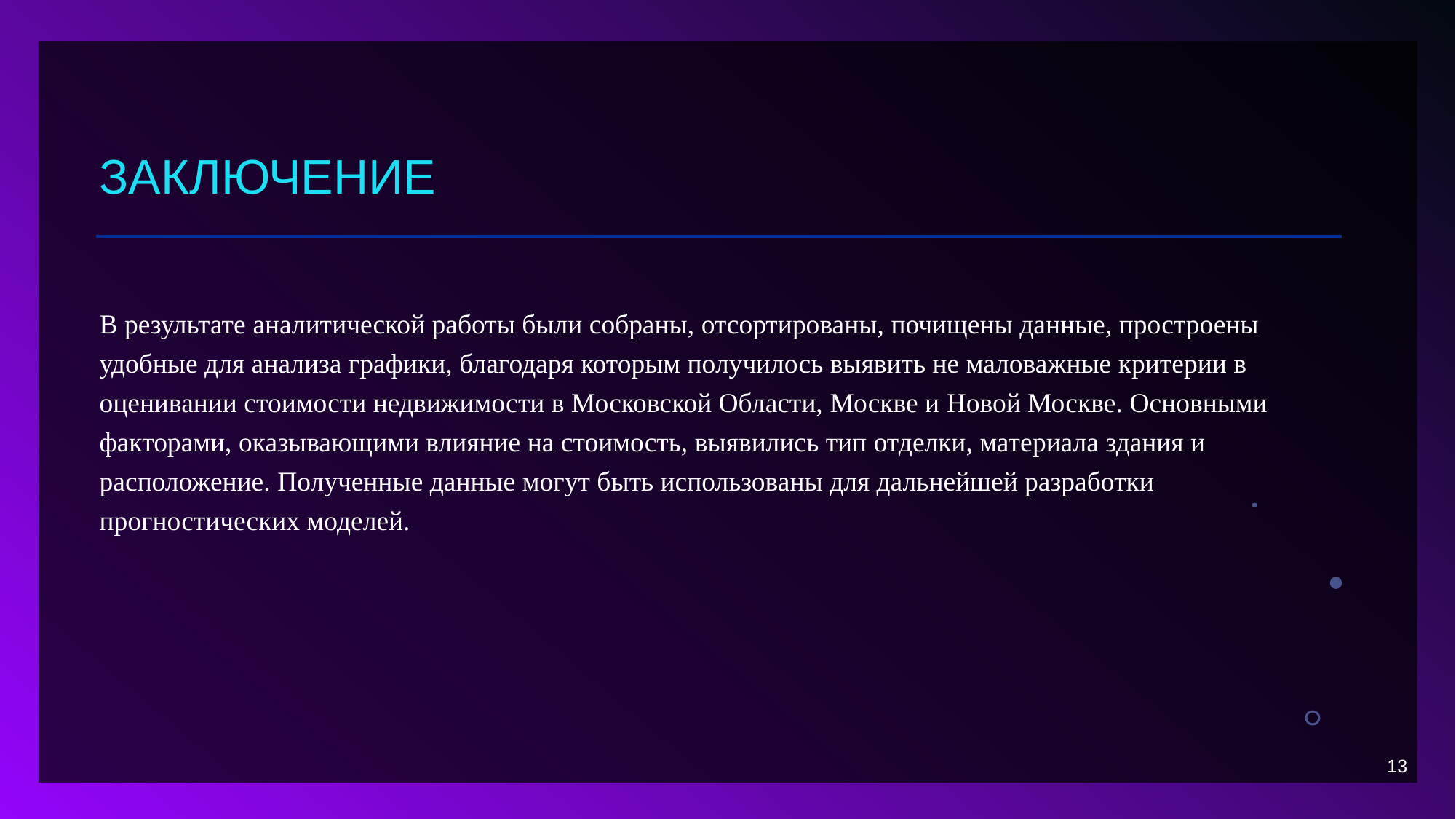

# заключение
В результате аналитической работы были собраны, отсортированы, почищены данные, простроены удобные для анализа графики, благодаря которым получилось выявить не маловажные критерии в оценивании стоимости недвижимости в Московской Области, Москве и Новой Москве. Основными факторами, оказывающими влияние на стоимость, выявились тип отделки, материала здания и расположение. Полученные данные могут быть использованы для дальнейшей разработки прогностических моделей.

13